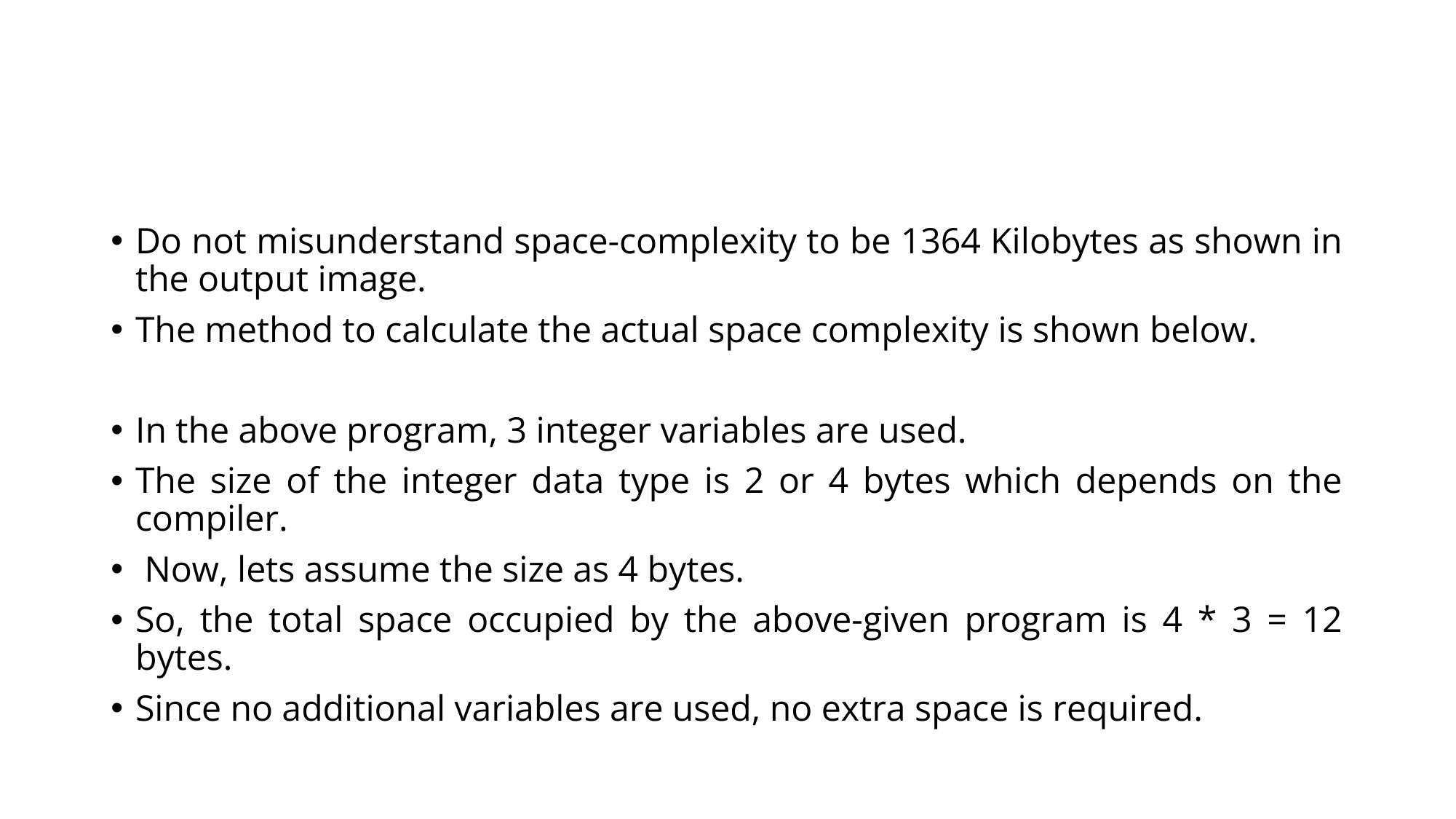

#
Do not misunderstand space-complexity to be 1364 Kilobytes as shown in the output image.
The method to calculate the actual space complexity is shown below.

In the above program, 3 integer variables are used.
The size of the integer data type is 2 or 4 bytes which depends on the compiler.
 Now, lets assume the size as 4 bytes.
So, the total space occupied by the above-given program is 4 * 3 = 12 bytes.
Since no additional variables are used, no extra space is required.